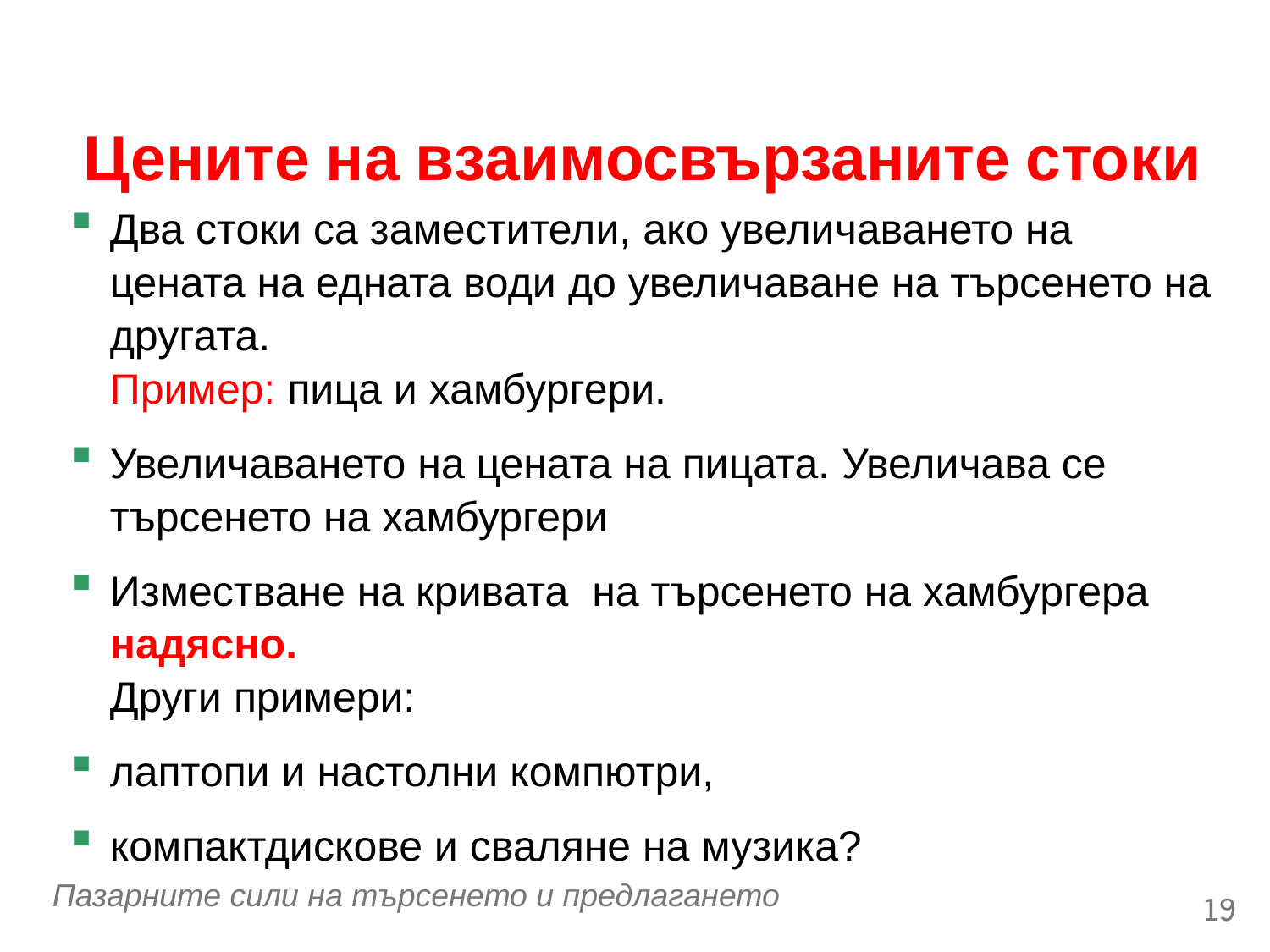

0
Цените на взаимосвързаните стоки
Два стоки са заместители, ако увеличаването на цената на едната води до увеличаване на търсенето на другата.
Пример: пица и хамбургери.
Увеличаването на цената на пицата. Увеличава се търсенето на хамбургери
Изместване на кривата  на търсенето на хамбургера надясно.
Други примери:
лаптопи и настолни компютри,
компактдискове и сваляне на музика?
19
Пазарните сили на търсенето и предлагането